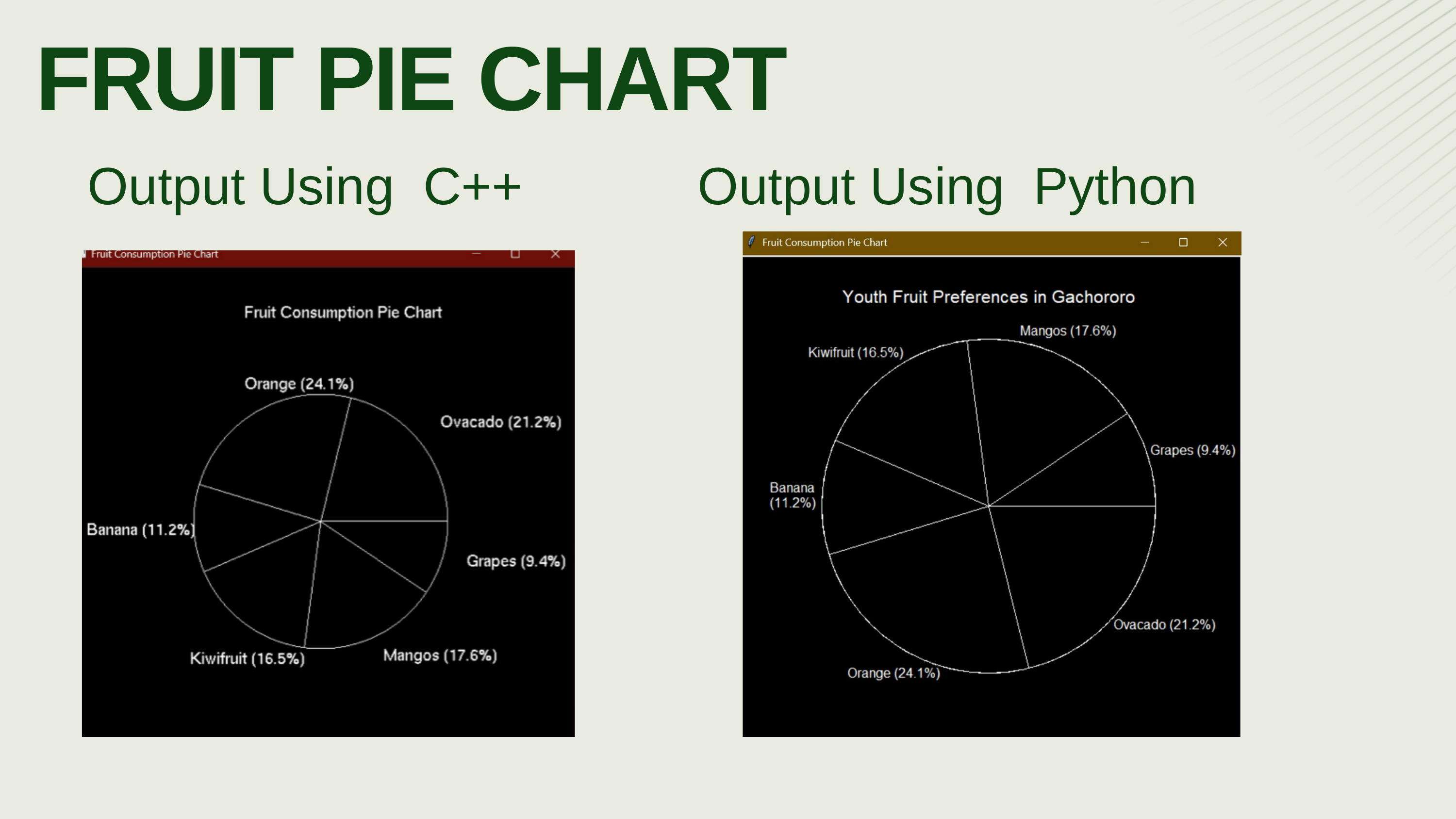

FRUIT PIE CHART
Output Using  C++
Output Using  Python